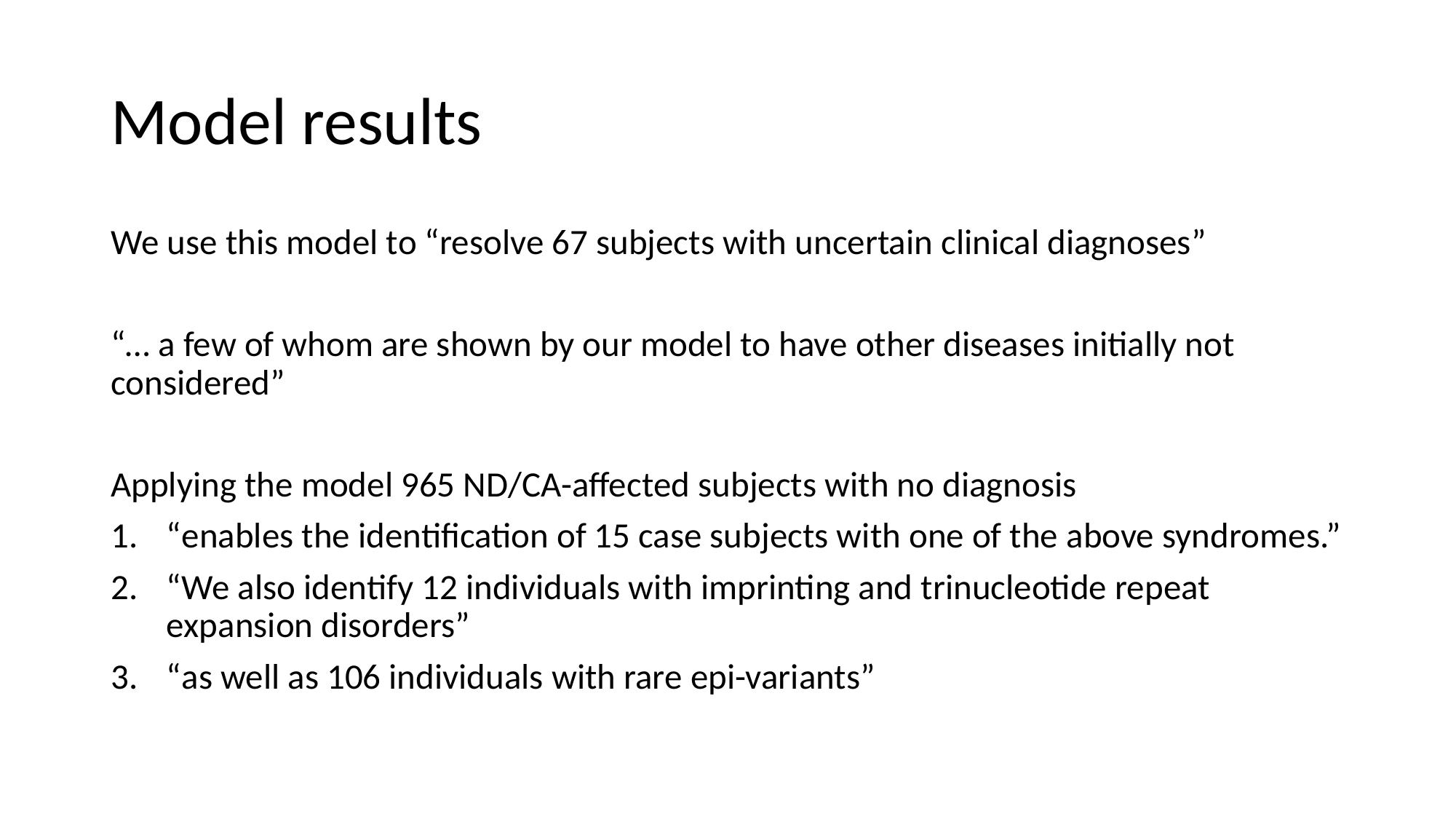

# Model results
We use this model to “resolve 67 subjects with uncertain clinical diagnoses”

“… a few of whom are shown by our model to have other diseases initially not considered”

Applying the model 965 ND/CA-affected subjects with no diagnosis
“enables the identification of 15 case subjects with one of the above syndromes.”
“We also identify 12 individuals with imprinting and trinucleotide repeat expansion disorders”
“as well as 106 individuals with rare epi-variants”